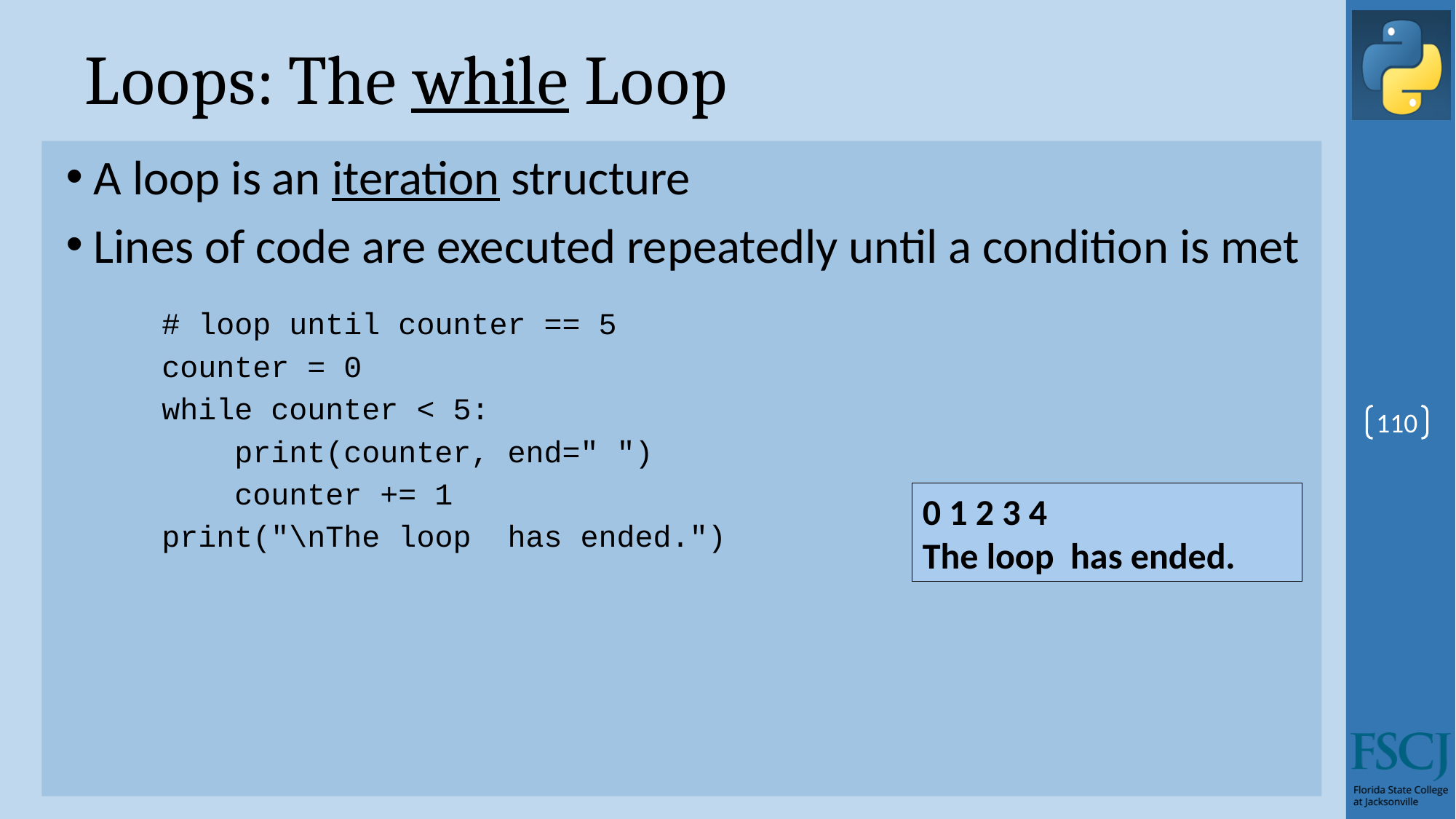

# Loops: The while Loop
A loop is an iteration structure
Lines of code are executed repeatedly until a condition is met

# loop until counter == 5
counter = 0
while counter < 5:
    print(counter, end=" ")
    counter += 1
print("\nThe loop  has ended.")
110
0 1 2 3 4
The loop  has ended.